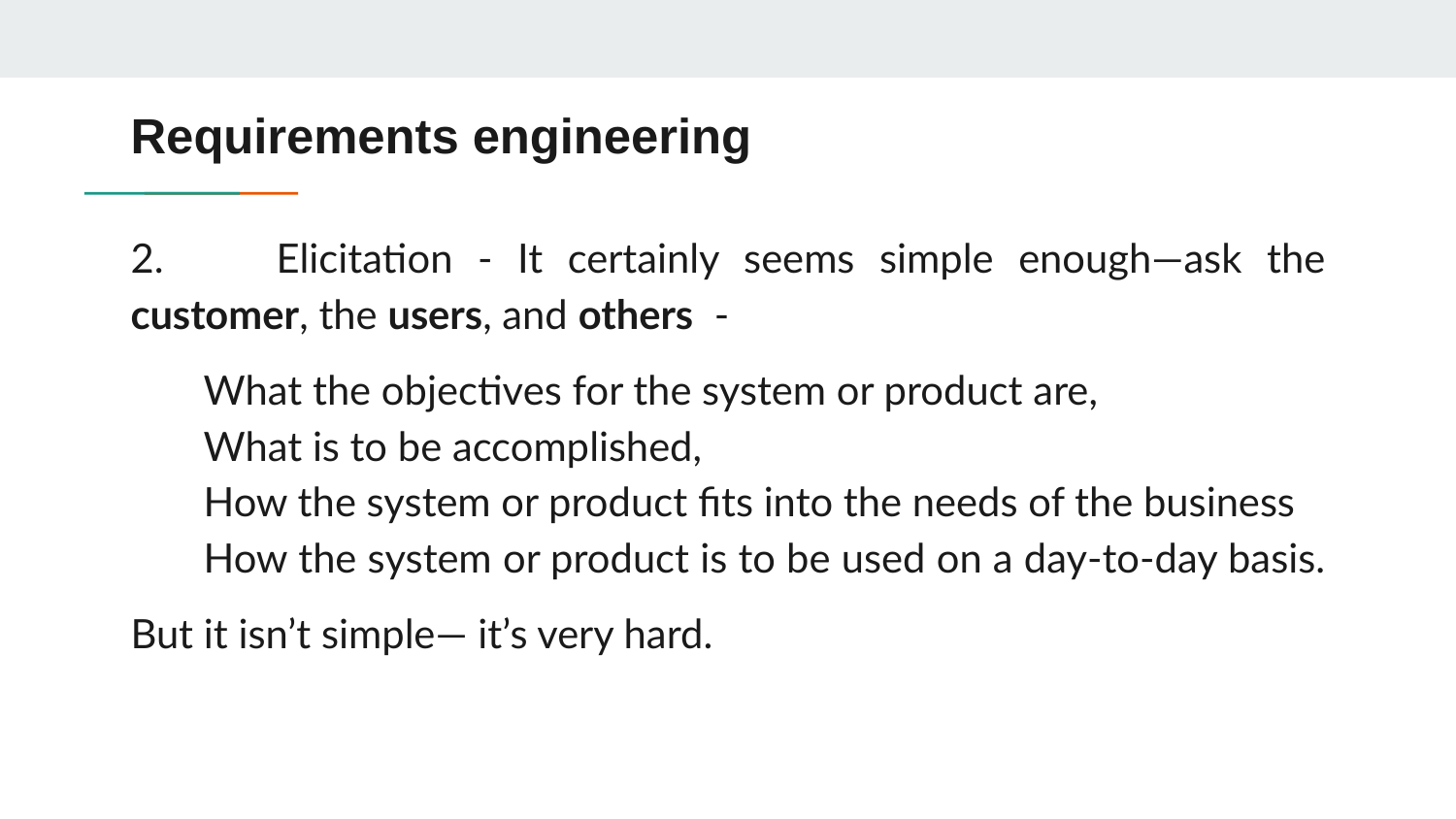

# Requirements engineering
2.	Elicitation - It certainly seems simple enough—ask the customer, the users, and others  -
What the objectives for the system or product are,
What is to be accomplished,
How the system or product fits into the needs of the business
How the system or product is to be used on a day-to-day basis.
But it isn’t simple— it’s very hard.